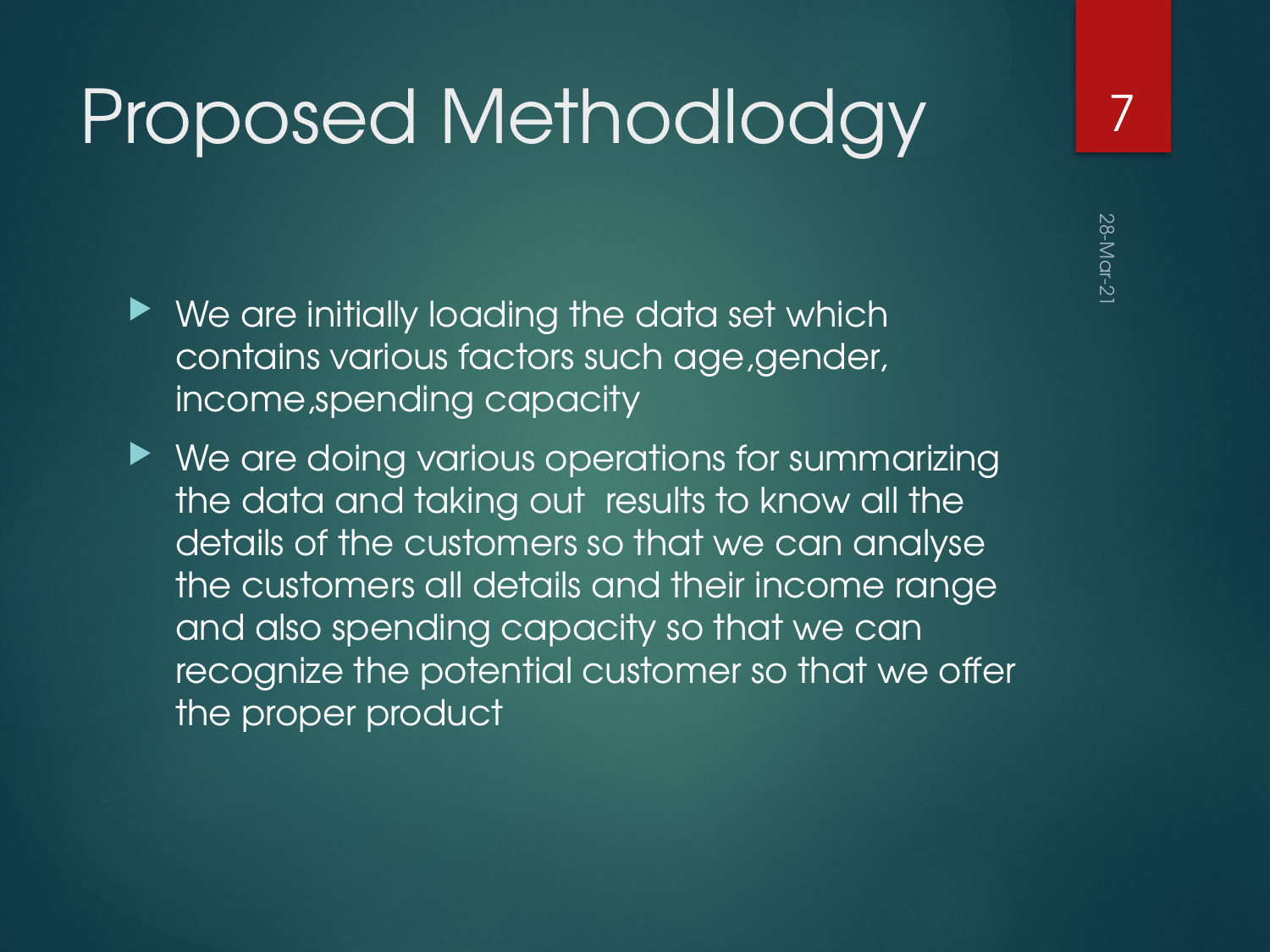

7
# Proposed Methodlodgy
28-Mar-21
We are initially loading the data set which contains various factors such age,gender, income,spending capacity
We are doing various operations for summarizing the data and taking out  results to know all the details of the customers so that we can analyse the customers all details and their income range and also spending capacity so that we can recognize the potential customer so that we offer the proper product